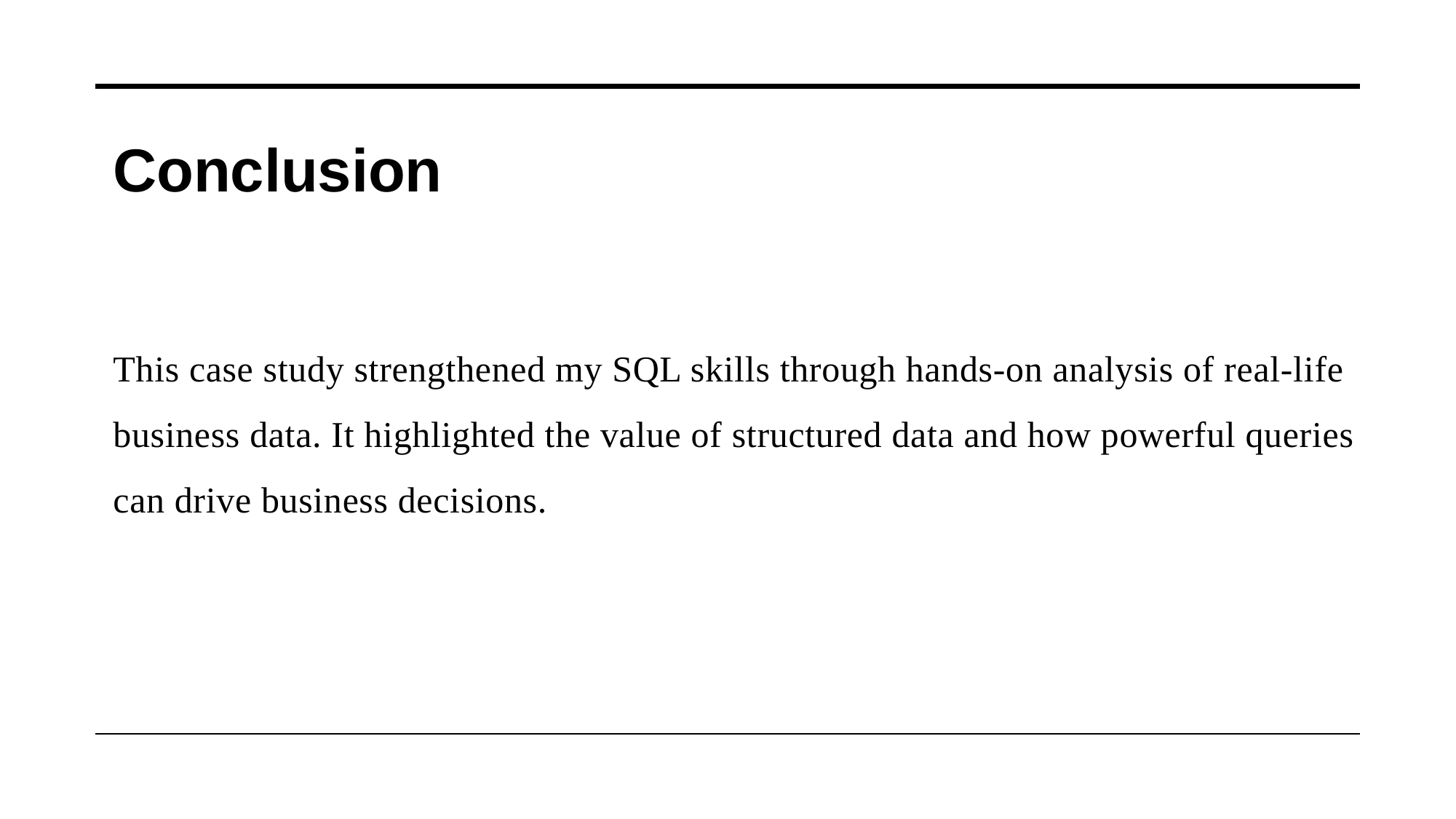

Conclusion
# This case study strengthened my SQL skills through hands-on analysis of real-life business data. It highlighted the value of structured data and how powerful queries can drive business decisions.